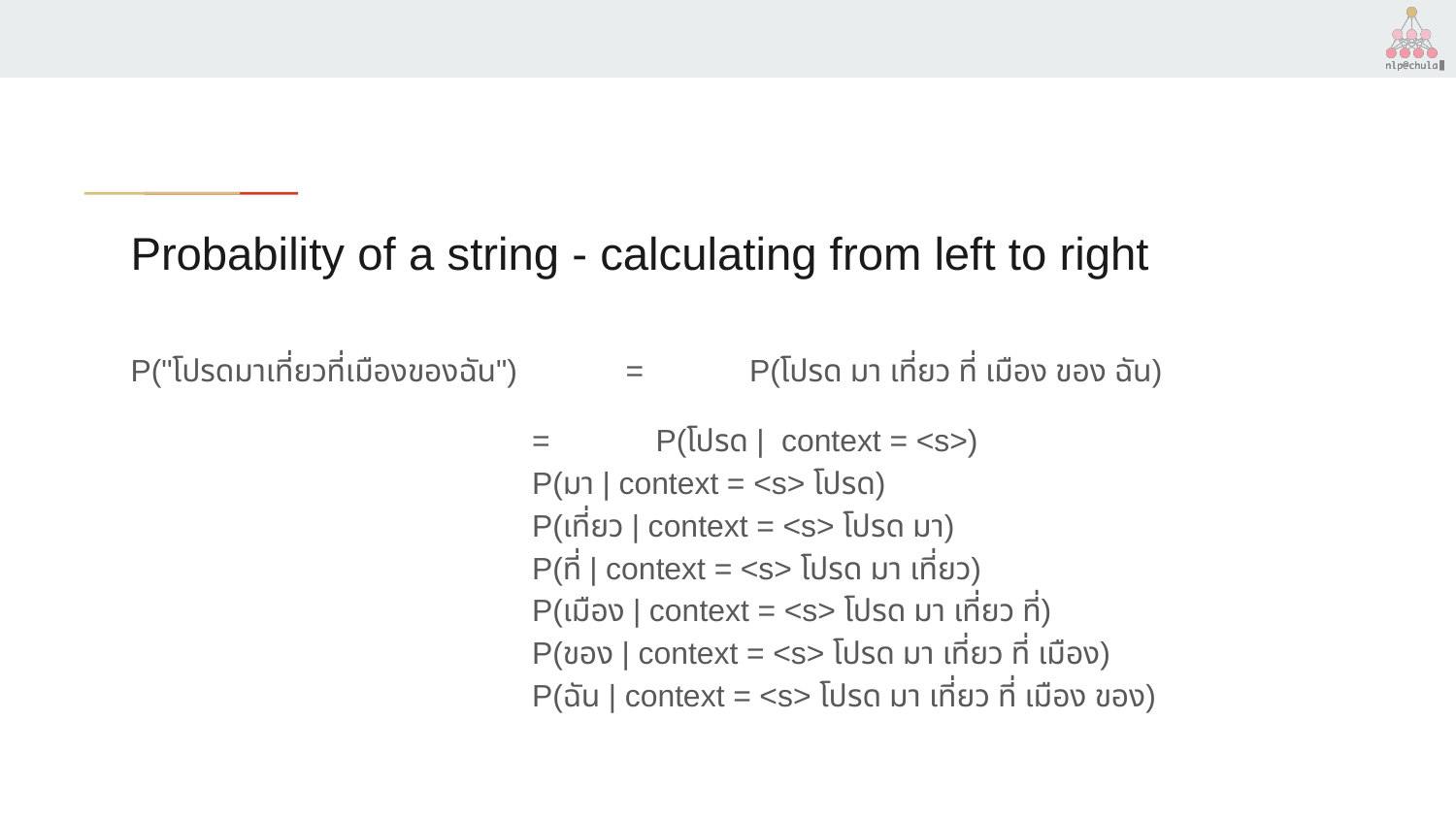

# Probability of a string - calculating from left to right
P("โปรดมาเที่ยวที่เมืองของฉัน") 	= 	P(โปรด มา เที่ยว ที่ เมือง ของ ฉัน)
= 	P(โปรด |  context = <s>)
	P(มา | context = <s> โปรด)
	P(เที่ยว | context = <s> โปรด มา)
	P(ที่ | context = <s> โปรด มา เที่ยว)
	P(เมือง | context = <s> โปรด มา เที่ยว ที่)
	P(ของ | context = <s> โปรด มา เที่ยว ที่ เมือง)
	P(ฉัน | context = <s> โปรด มา เที่ยว ที่ เมือง ของ)